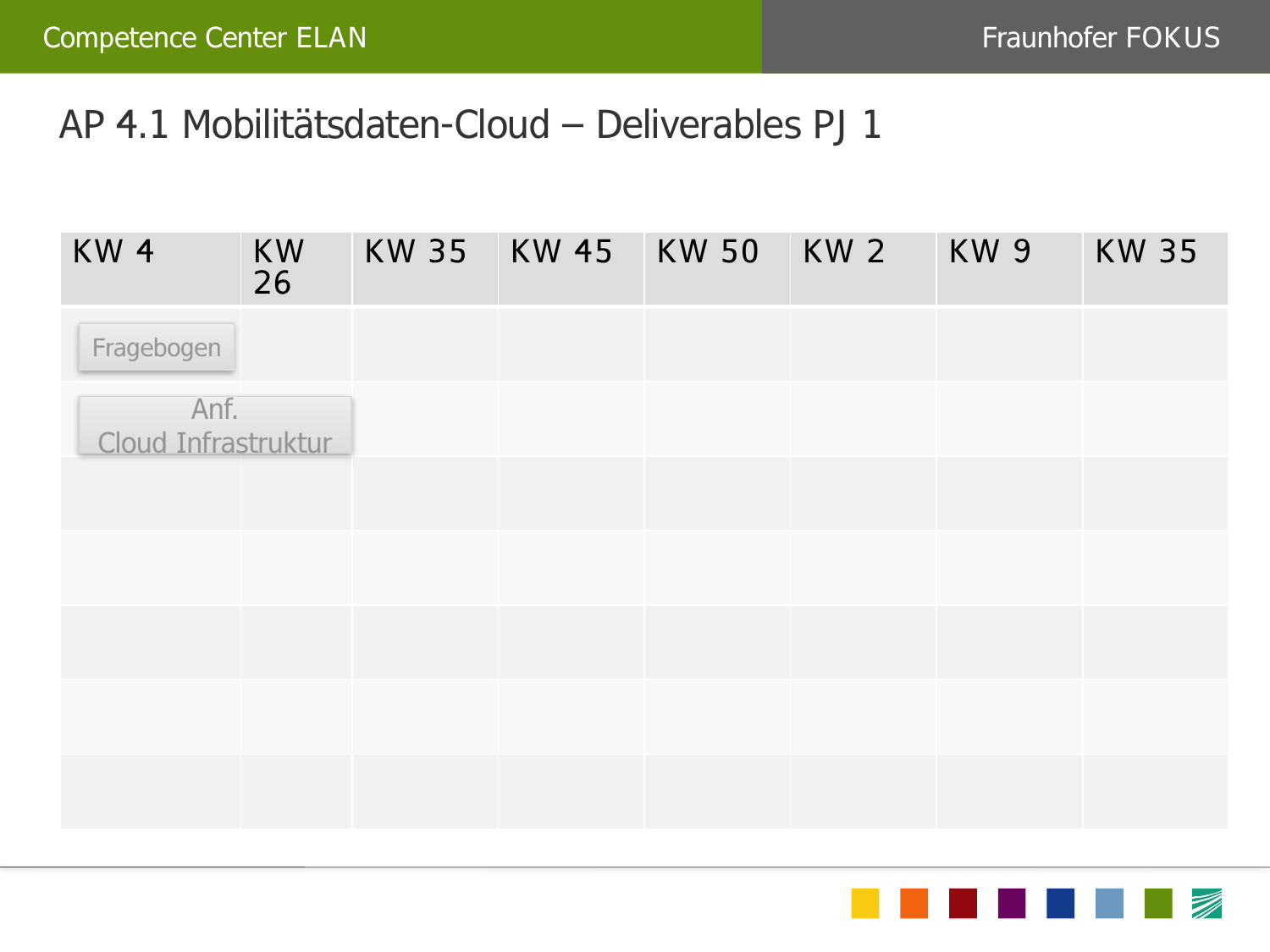

# AP 4.1 Mobilitätsdaten-Cloud – Deliverables PJ 1
| KW 4 | KW 26 | KW 35 | KW 45 | KW 50 | KW 2 | KW 9 | KW 35 |
| --- | --- | --- | --- | --- | --- | --- | --- |
|  |  |  |  |  |  |  |  |
|  |  |  |  |  |  |  |  |
|  |  |  |  |  |  |  |  |
|  |  |  |  |  |  |  |  |
|  |  |  |  |  |  |  |  |
|  |  |  |  |  |  |  |  |
|  |  |  |  |  |  |  |  |
Fragebogen
Anf.
Cloud Infrastruktur